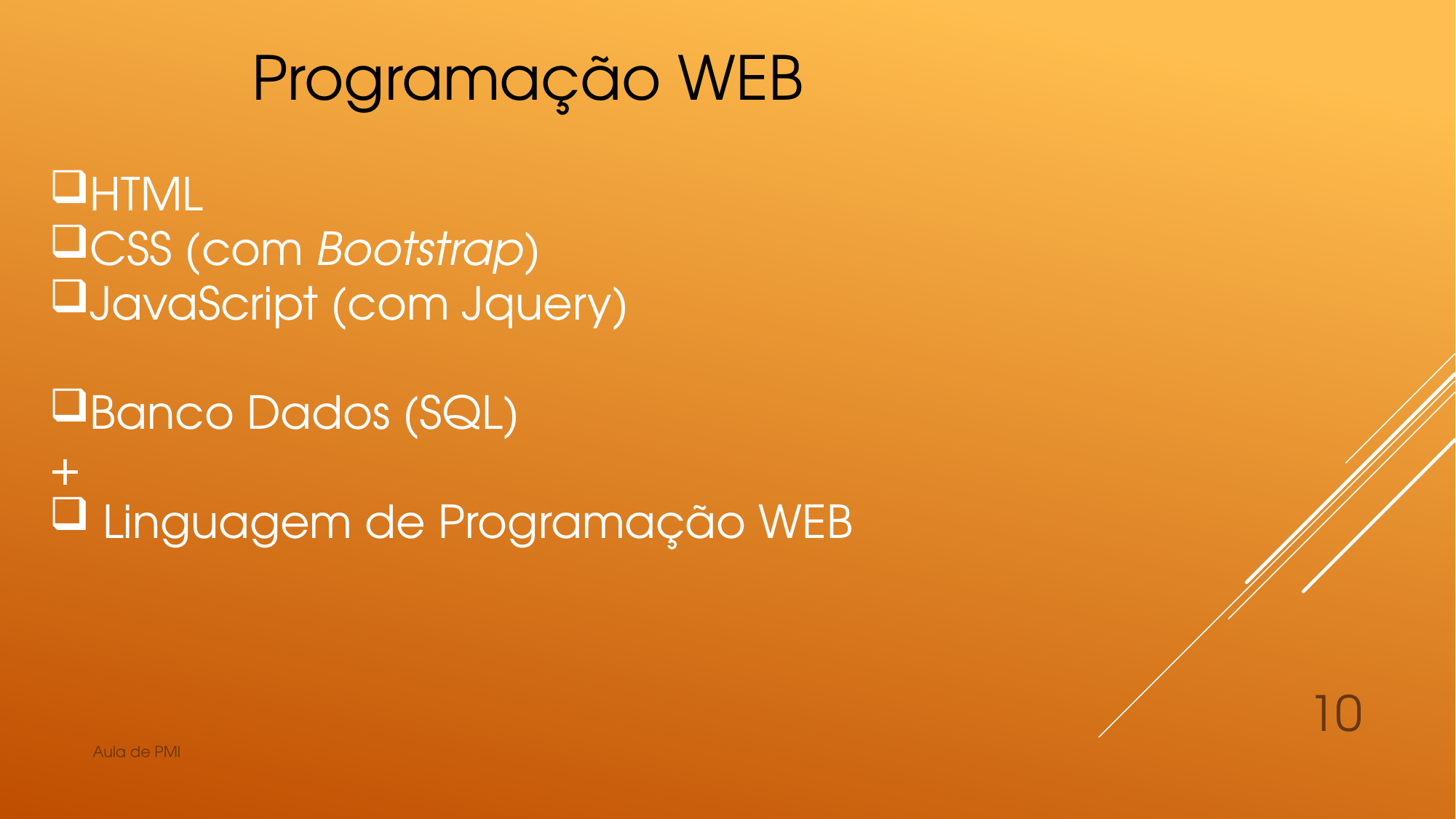

Programação WEB
HTML
CSS (com Bootstrap)
JavaScript (com Jquery)

Banco Dados (SQL)
+
 Linguagem de Programação WEB

10
Aula de PMI